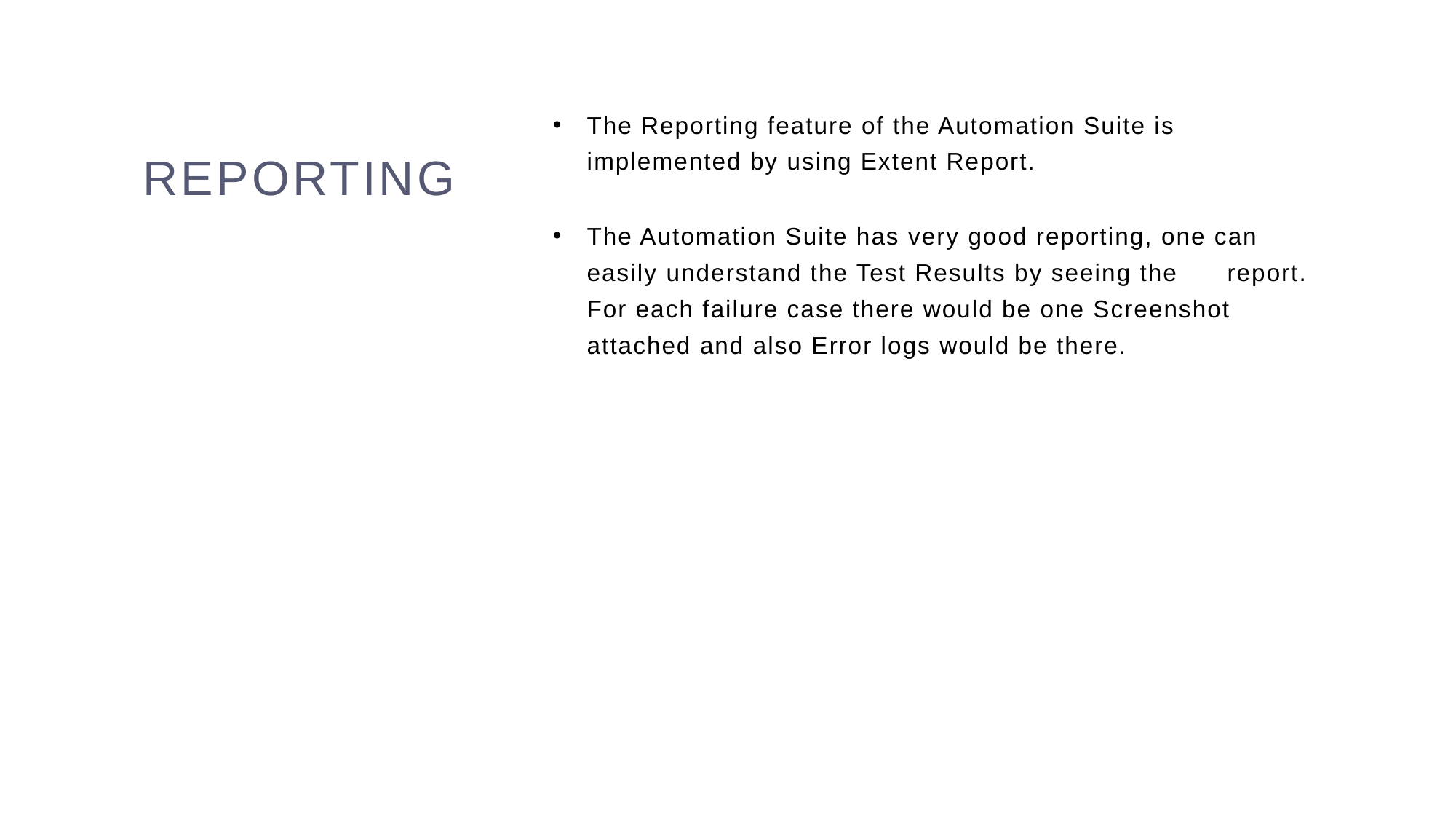

The Reporting feature of the Automation Suite is implemented by using Extent Report.
The Automation Suite has very good reporting, one can easily understand the Test Results by seeing the      report. For each failure case there would be one Screenshot attached and also Error logs would be there.

# Reporting